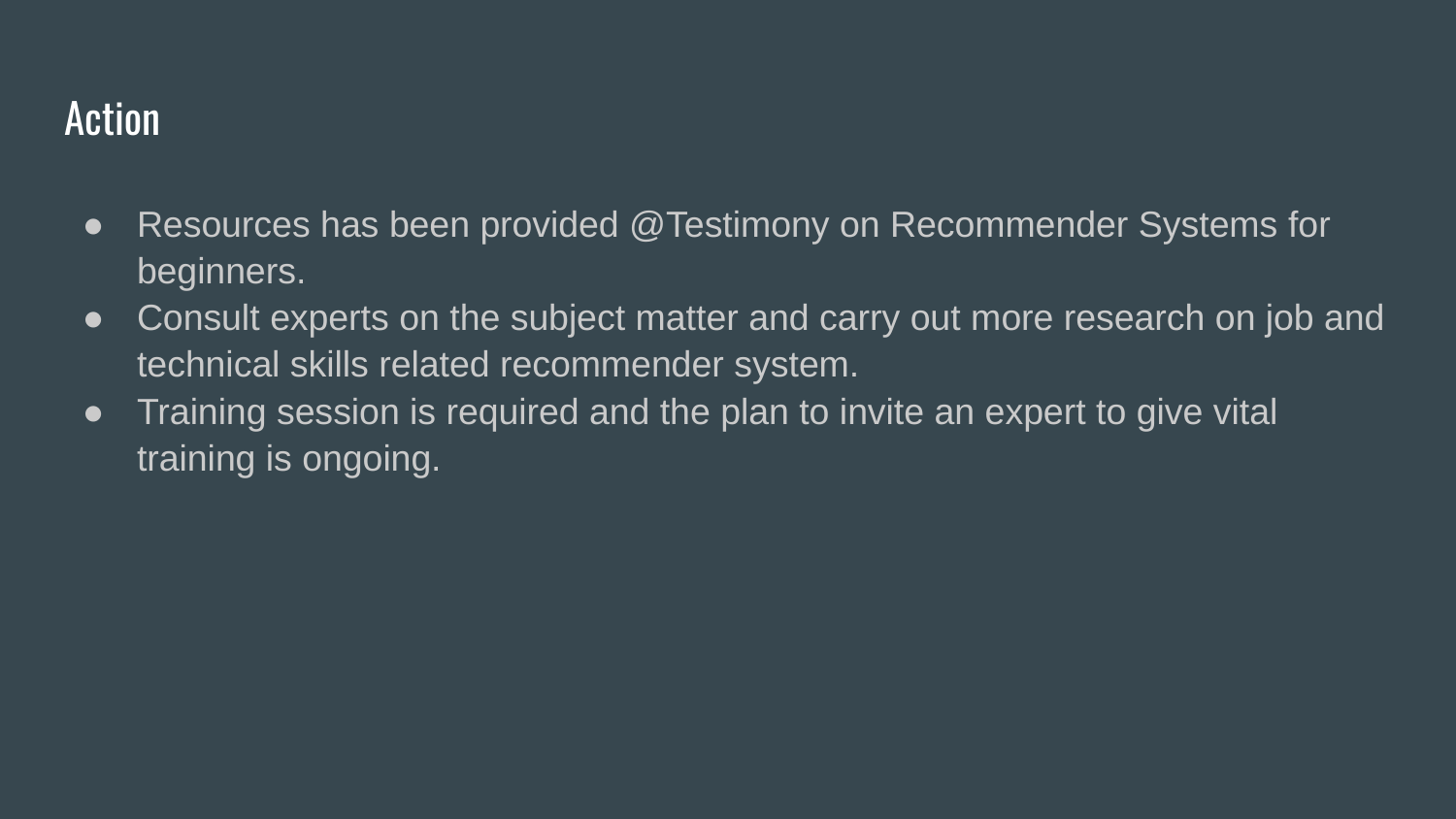

# Action
Resources has been provided @Testimony on Recommender Systems for beginners.
Consult experts on the subject matter and carry out more research on job and technical skills related recommender system.
Training session is required and the plan to invite an expert to give vital training is ongoing.